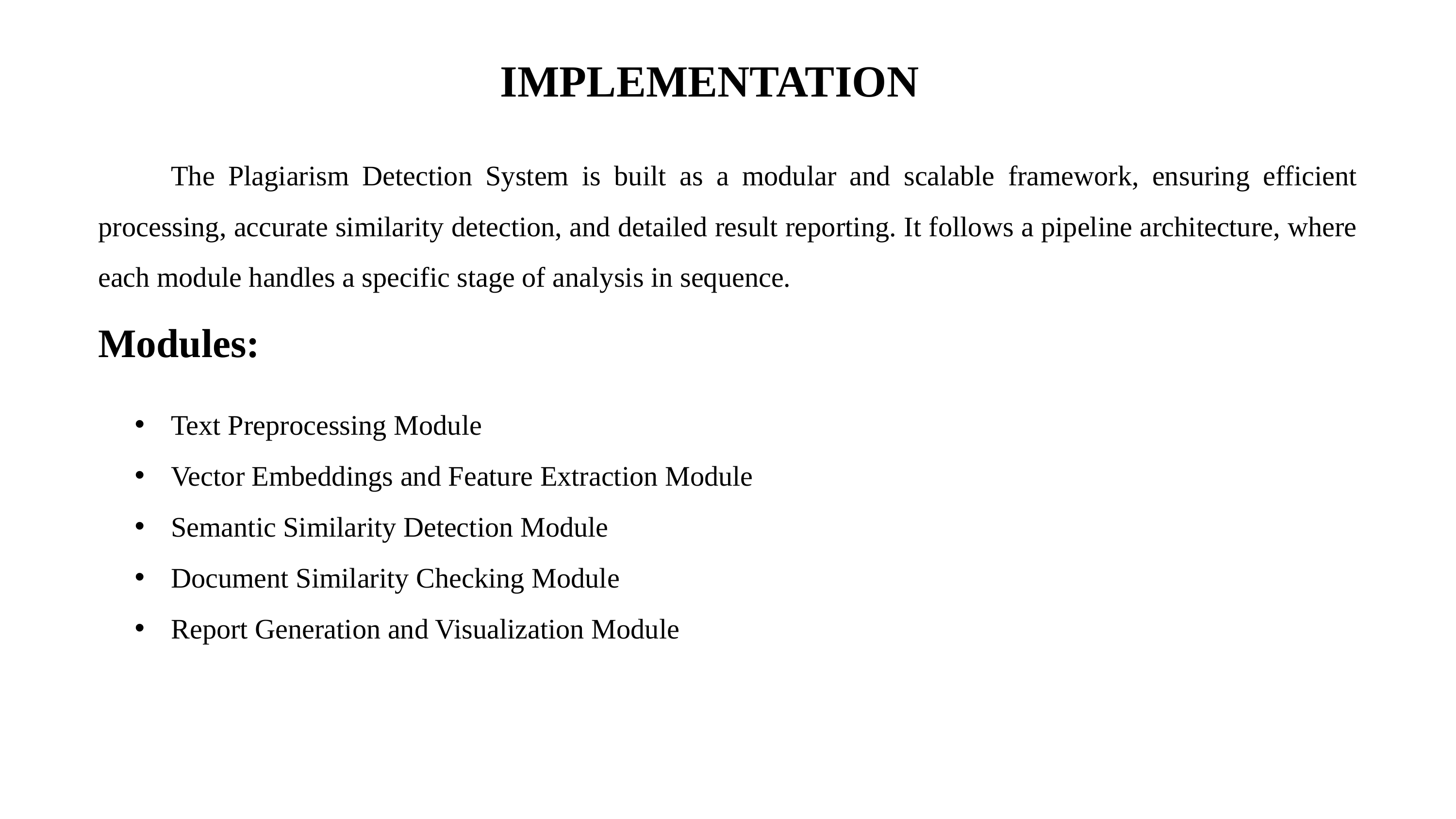

# IMPLEMENTATION
	The Plagiarism Detection System is built as a modular and scalable framework, ensuring efficient processing, accurate similarity detection, and detailed result reporting. It follows a pipeline architecture, where each module handles a specific stage of analysis in sequence.

Modules:

Text Preprocessing Module
Vector Embeddings and Feature Extraction Module
Semantic Similarity Detection Module
Document Similarity Checking Module
Report Generation and Visualization Module